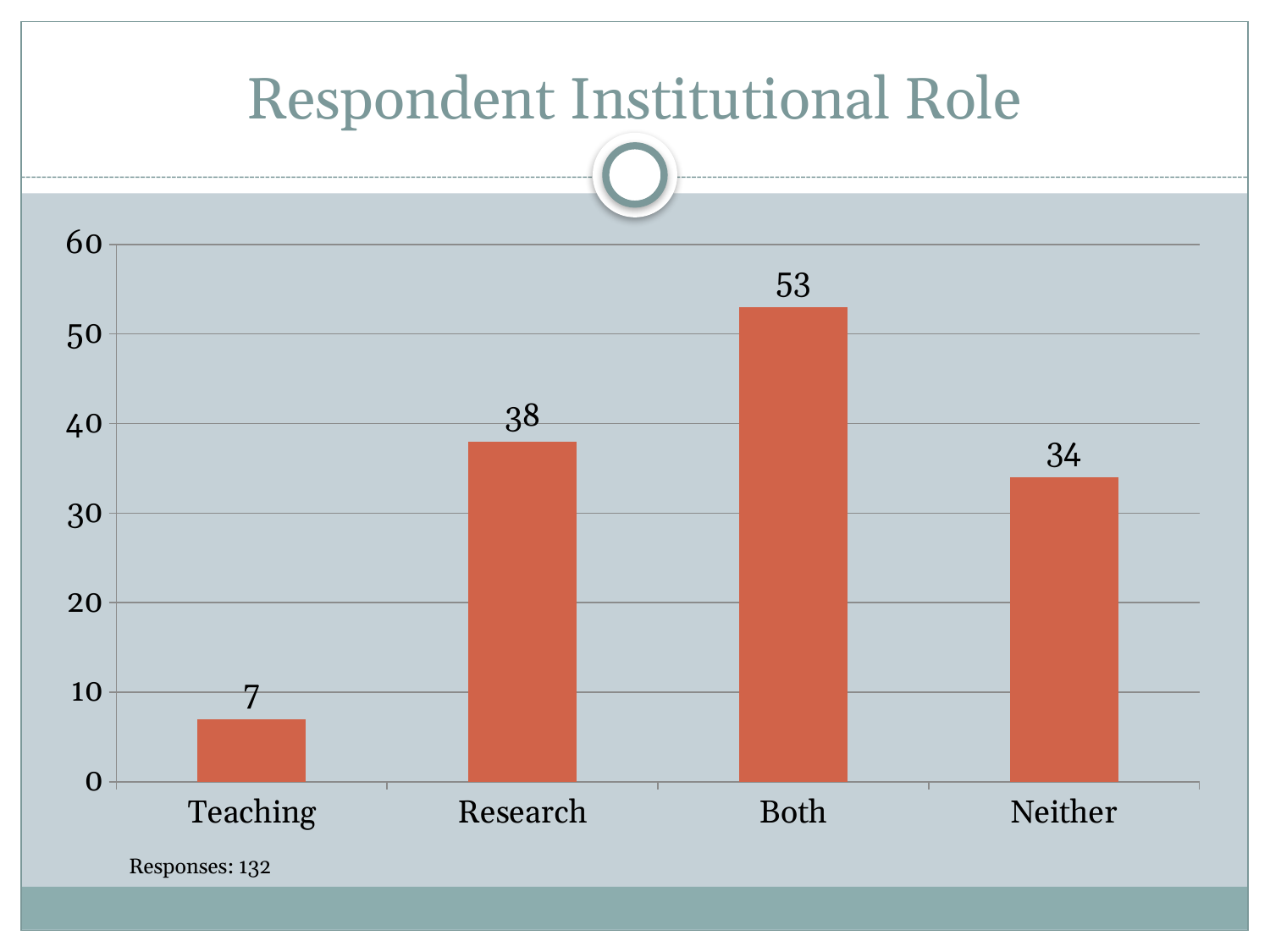

# Respondent Institutional Role

### Chart

| Category | Responses |
|---|---|
| Teaching | 7.0 |
| Research | 38.0 |
| Both | 53.0 |
| Neither | 34.0 |
Responses: 132